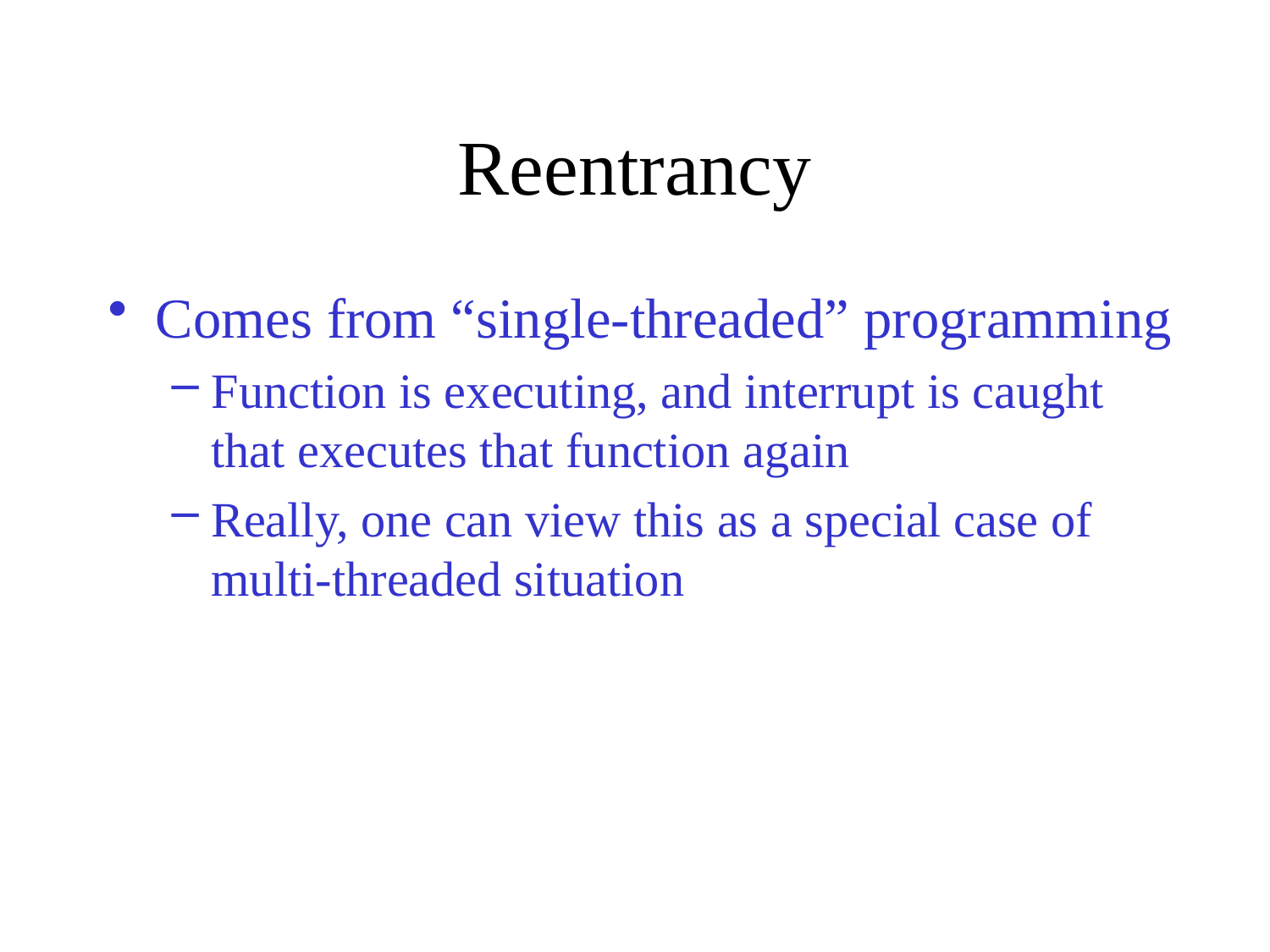

# Reentrancy
Comes from “single-threaded” programming
Function is executing, and interrupt is caught that executes that function again
Really, one can view this as a special case of multi-threaded situation